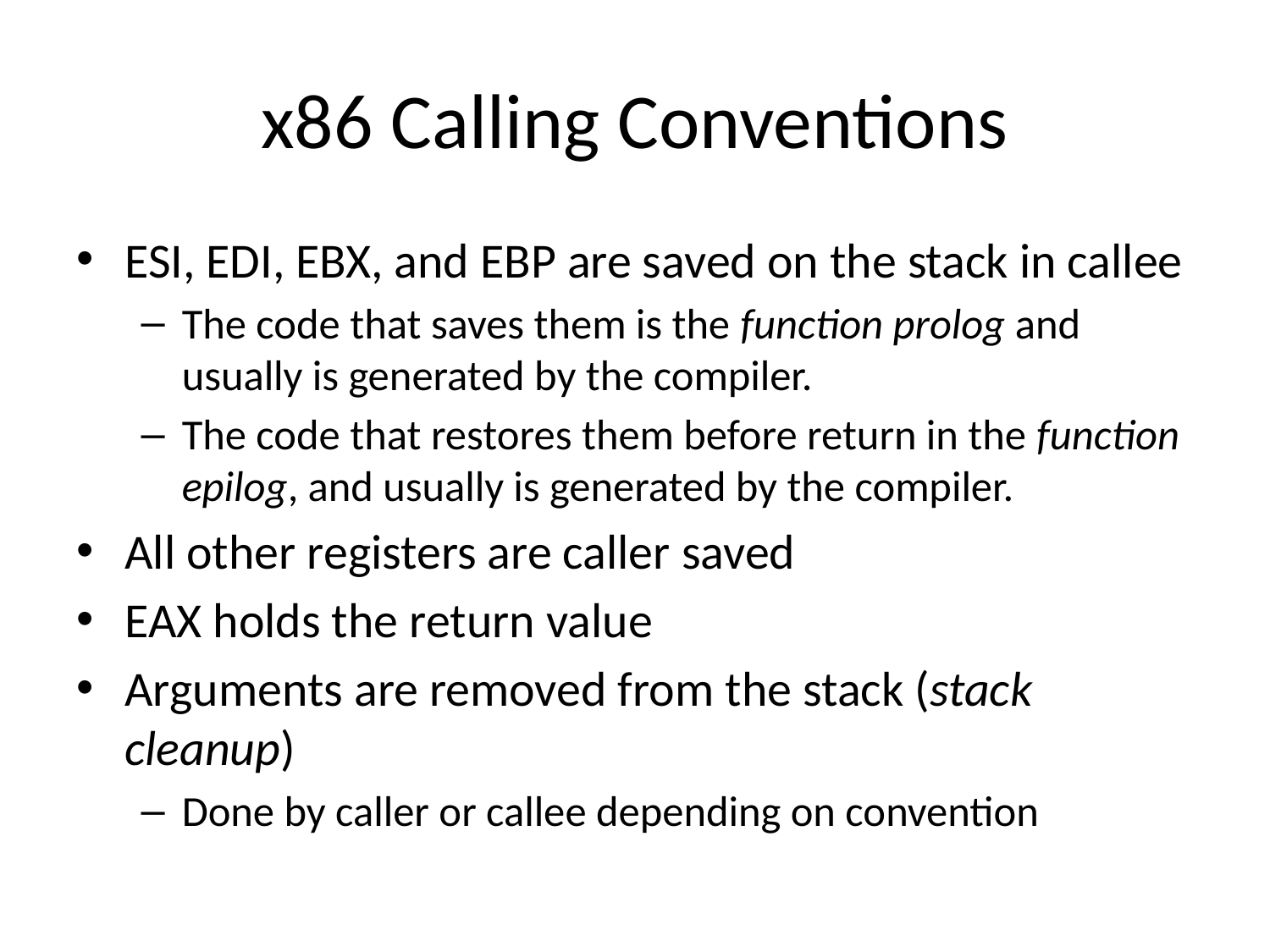

# x86 Calling Conventions
ESI, EDI, EBX, and EBP are saved on the stack in callee
The code that saves them is the function prolog and usually is generated by the compiler.
The code that restores them before return in the function epilog, and usually is generated by the compiler.
All other registers are caller saved
EAX holds the return value
Arguments are removed from the stack (stack cleanup)
Done by caller or callee depending on convention